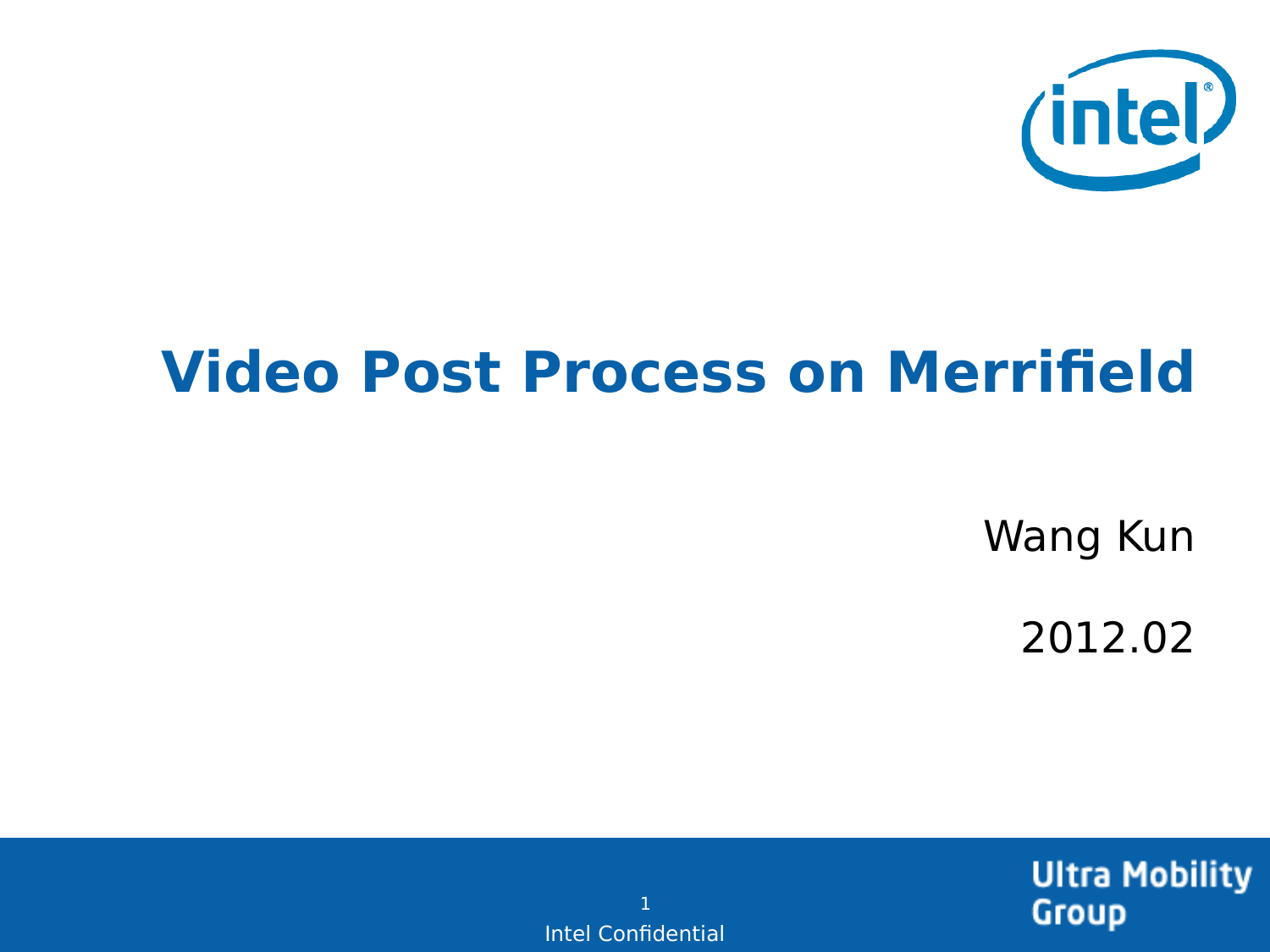

# Video Post Process on Merrifield
Wang Kun

2012.02